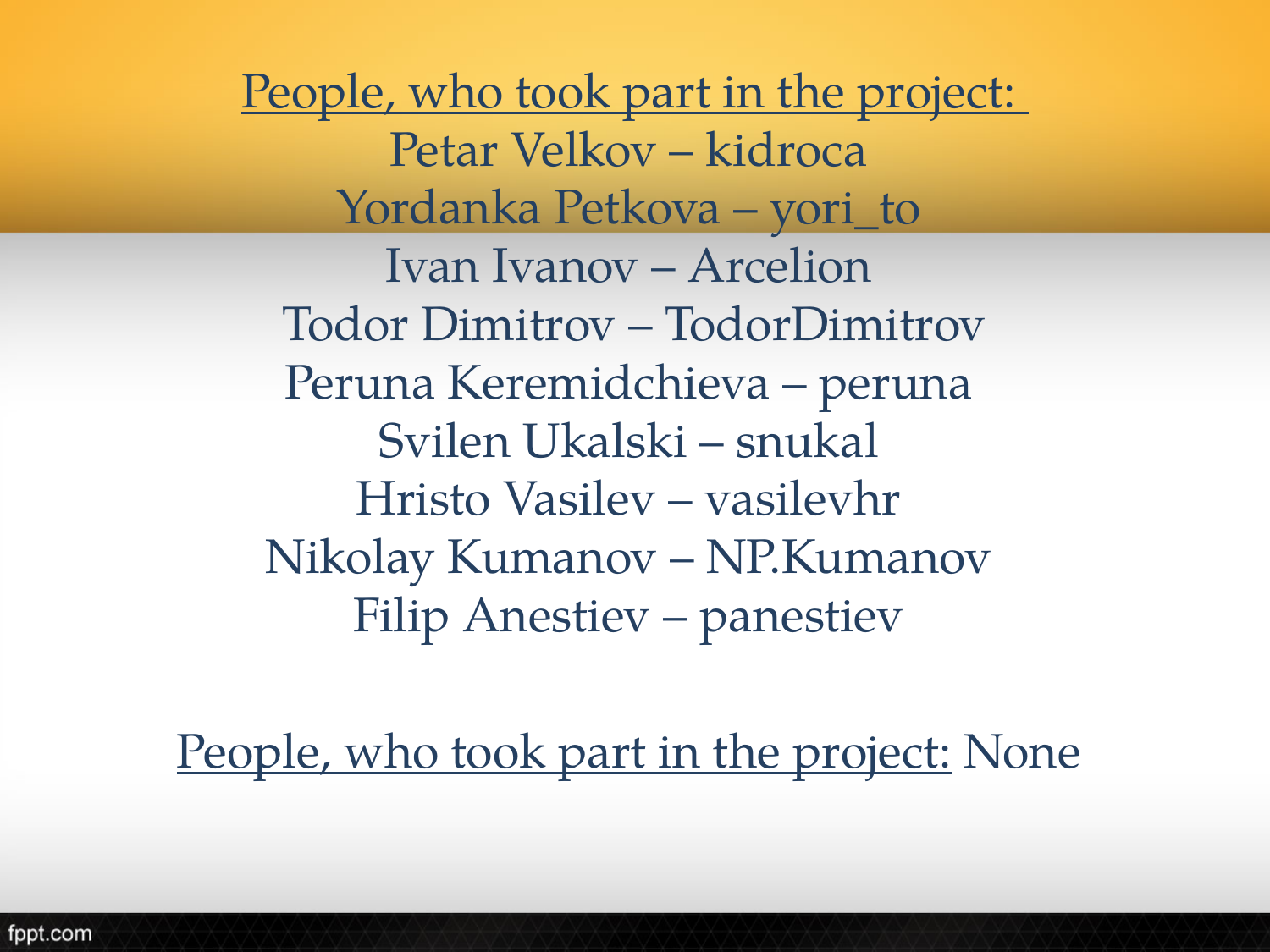

People, who took part in the project:
Petar Velkov – kidroca
Yordanka Petkova – yori_to
Ivan Ivanov – Arcelion
Todor Dimitrov – TodorDimitrov
Peruna Keremidchieva – peruna
Svilen Ukalski – snukal
Hristo Vasilev – vasilevhr
Nikolay Kumanov – NP.Kumanov
Filip Anestiev – panestiev

People, who took part in the project: None